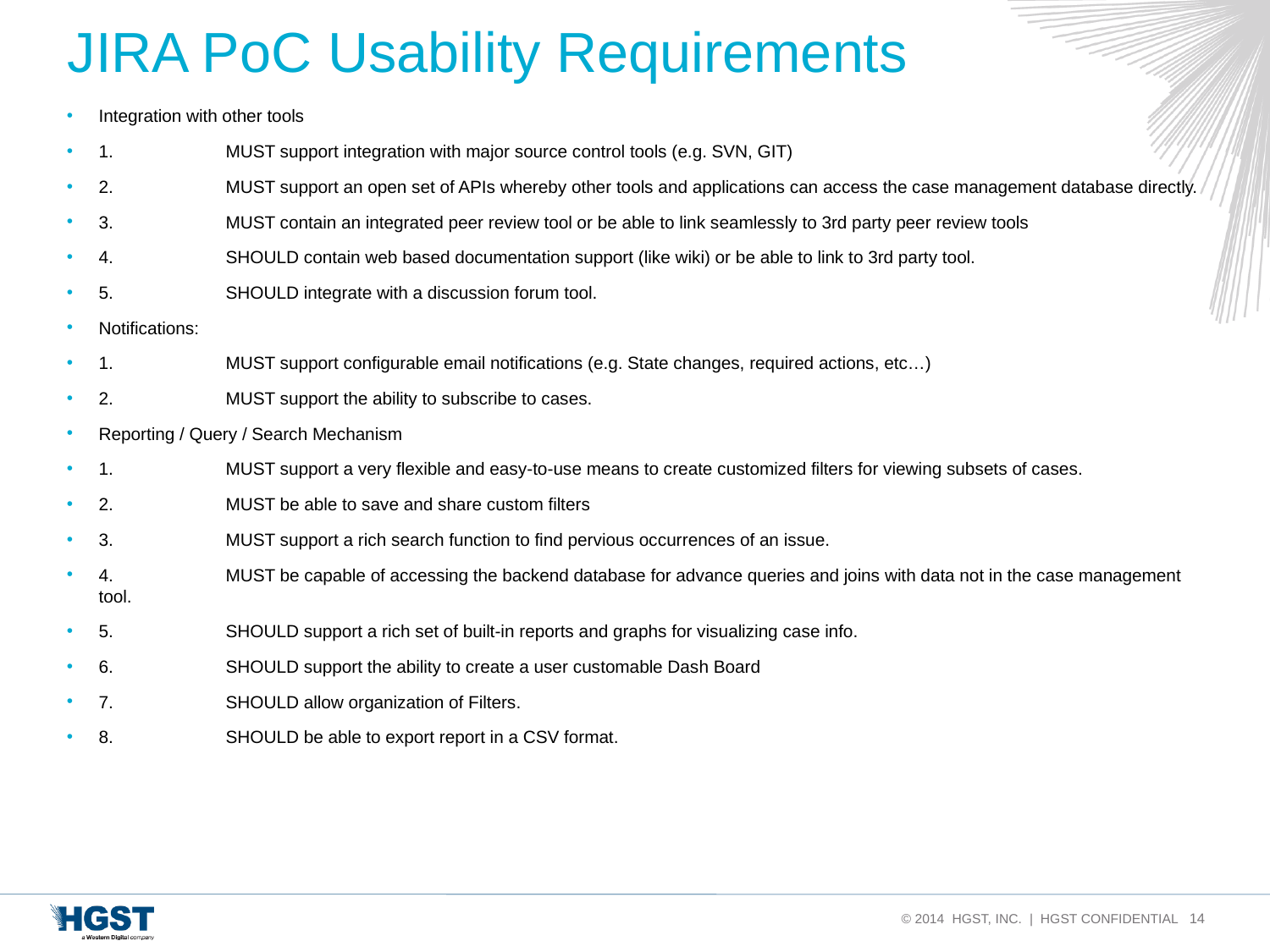

# JIRA PoC Usability Requirements
Integration with other tools
1.	MUST support integration with major source control tools (e.g. SVN, GIT)
2.	MUST support an open set of APIs whereby other tools and applications can access the case management database directly.
3.	MUST contain an integrated peer review tool or be able to link seamlessly to 3rd party peer review tools
4.	SHOULD contain web based documentation support (like wiki) or be able to link to 3rd party tool.
5.	SHOULD integrate with a discussion forum tool.
Notifications:
1.	MUST support configurable email notifications (e.g. State changes, required actions, etc…)
2.	MUST support the ability to subscribe to cases.
Reporting / Query / Search Mechanism
1.	MUST support a very flexible and easy-to-use means to create customized filters for viewing subsets of cases.
2.	MUST be able to save and share custom filters
3.	MUST support a rich search function to find pervious occurrences of an issue.
4.	MUST be capable of accessing the backend database for advance queries and joins with data not in the case management tool.
5.	SHOULD support a rich set of built-in reports and graphs for visualizing case info.
6.	SHOULD support the ability to create a user customable Dash Board
7.	SHOULD allow organization of Filters.
8.	SHOULD be able to export report in a CSV format.